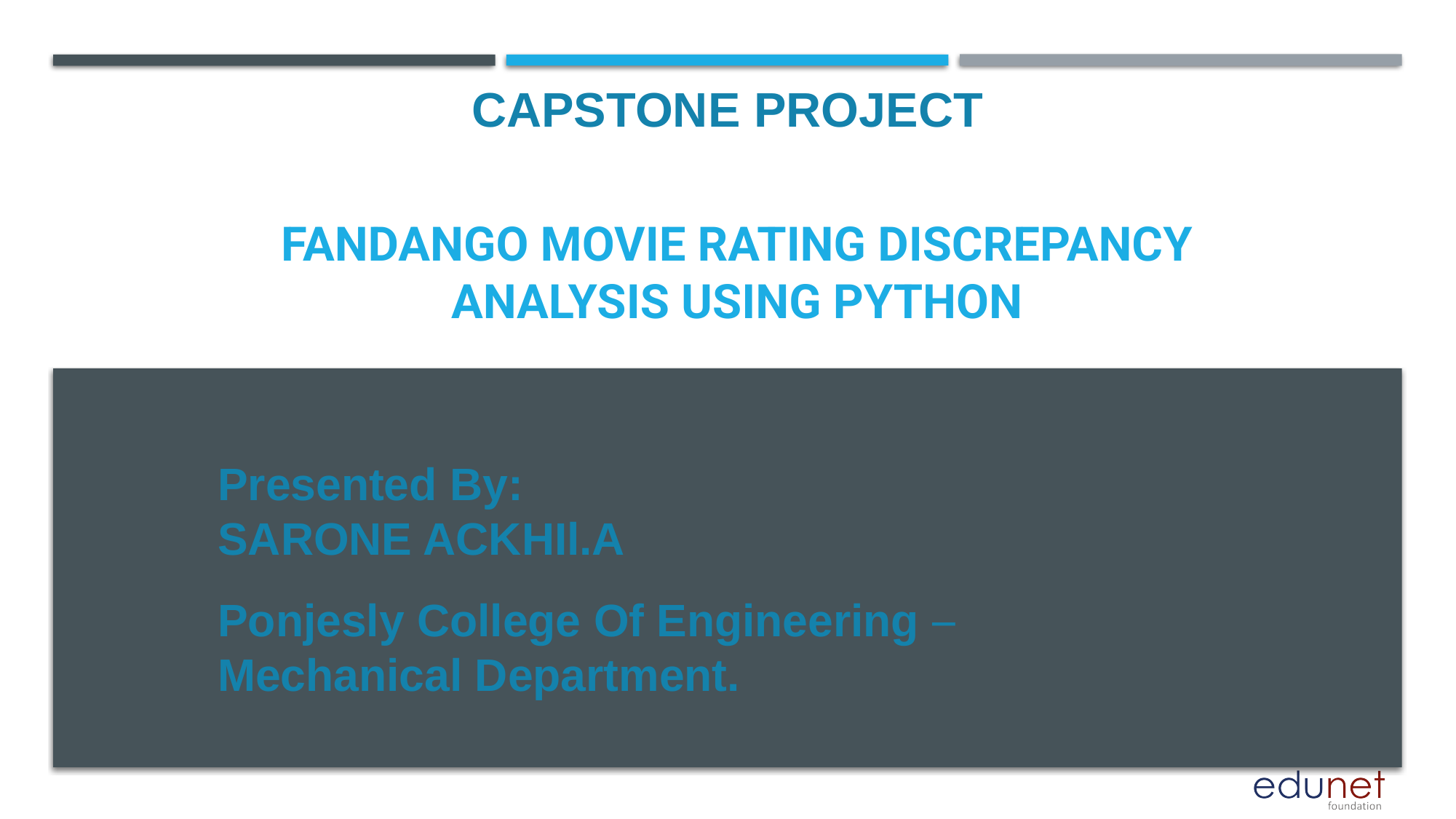

CAPSTONE PROJECT
# Fandango Movie Rating Discrepancy Analysis using Python

Presented By:
SARONE ACKHIl.A
Ponjesly College Of Engineering –
Mechanical Department.